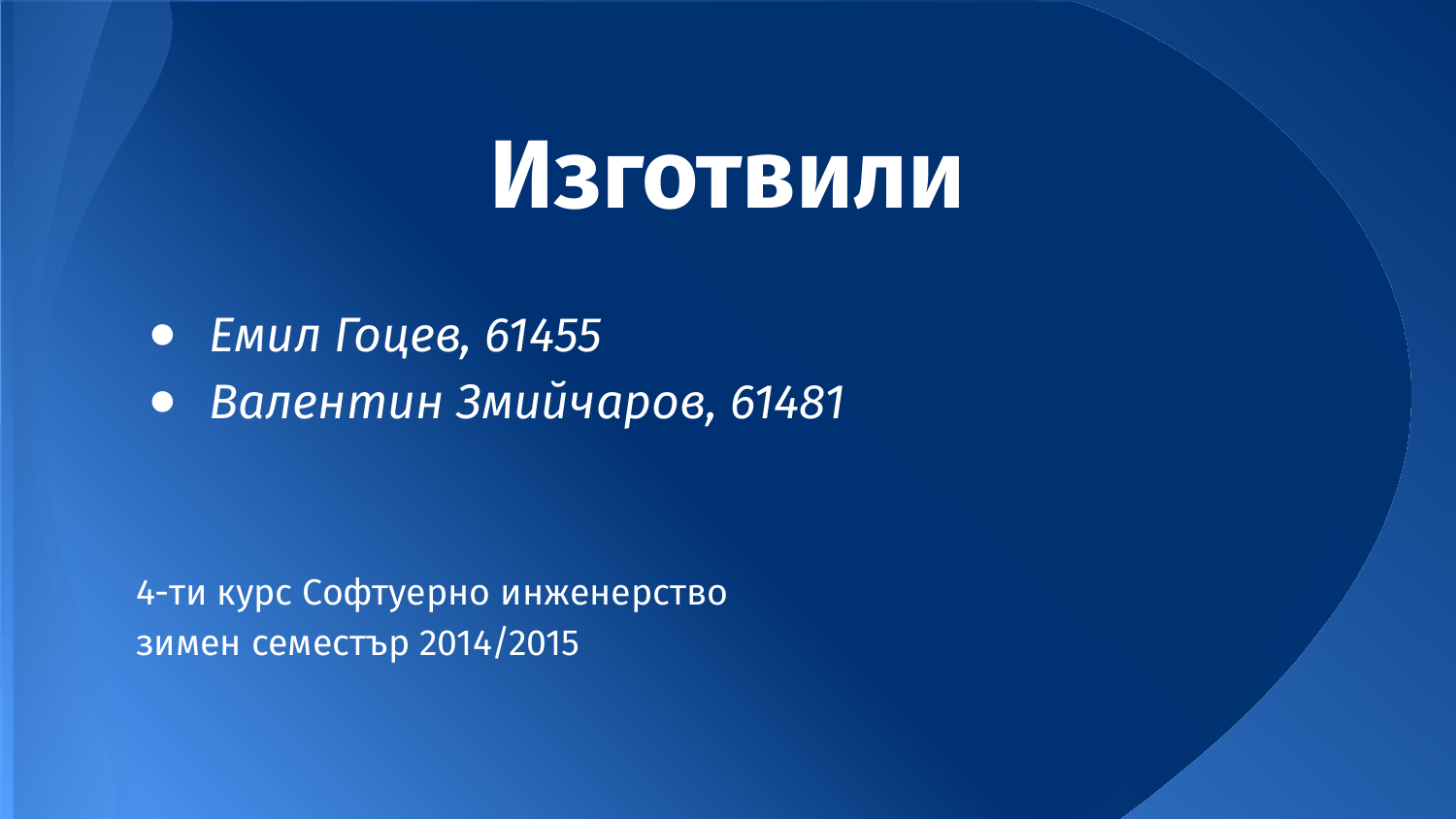

# Изготвили
Емил Гоцев, 61455
Валентин Змийчаров, 61481

4-ти курс Софтуерно инженерство
зимен семестър 2014/2015